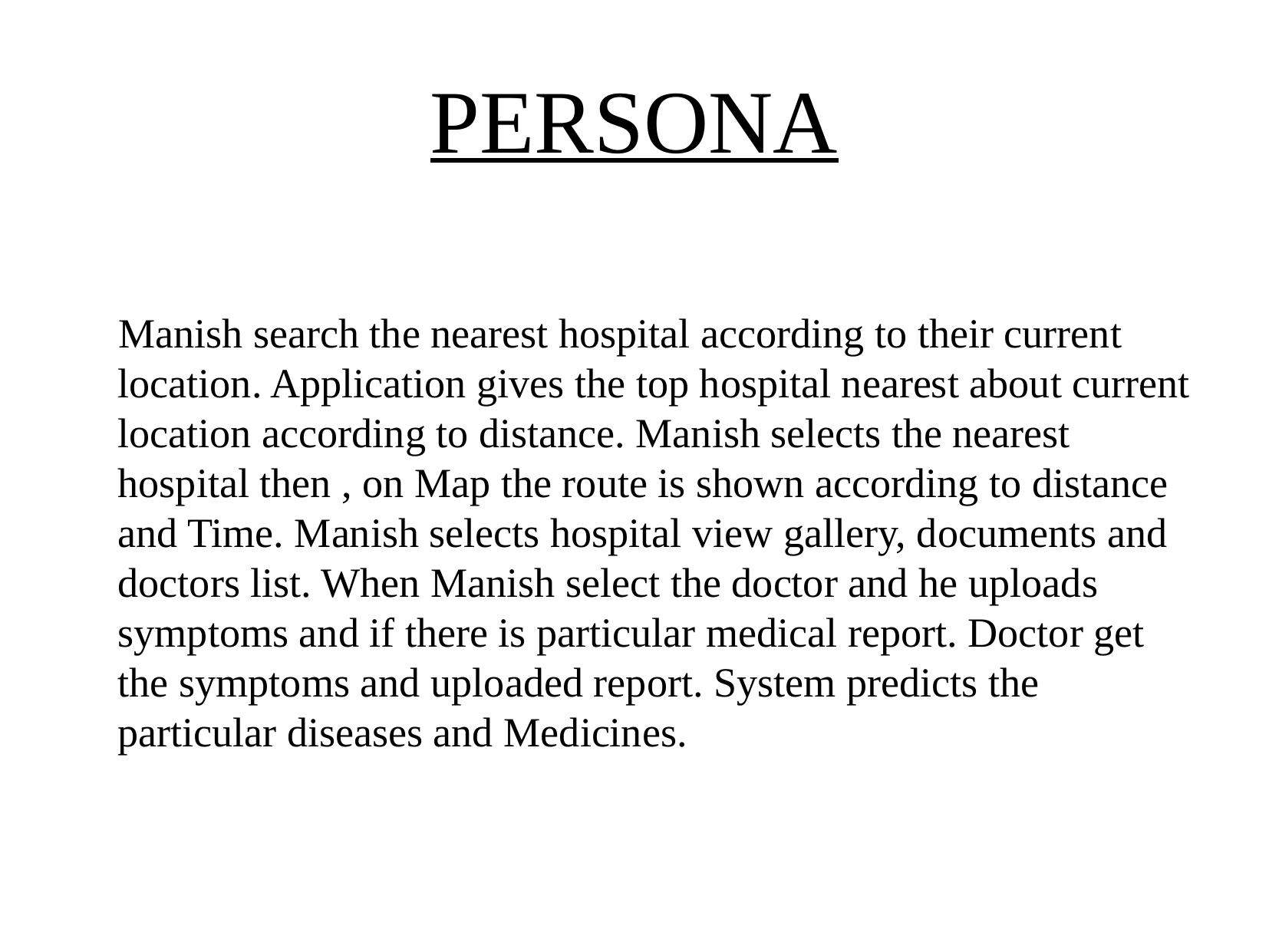

PERSONA

    Manish search the nearest hospital according to their current location. Application gives the top hospital nearest about current location according to distance. Manish selects the nearest hospital then , on Map the route is shown according to distance and Time. Manish selects hospital view gallery, documents and doctors list. When Manish select the doctor and he uploads symptoms and if there is particular medical report. Doctor get the symptoms and uploaded report. System predicts the particular diseases and Medicines.